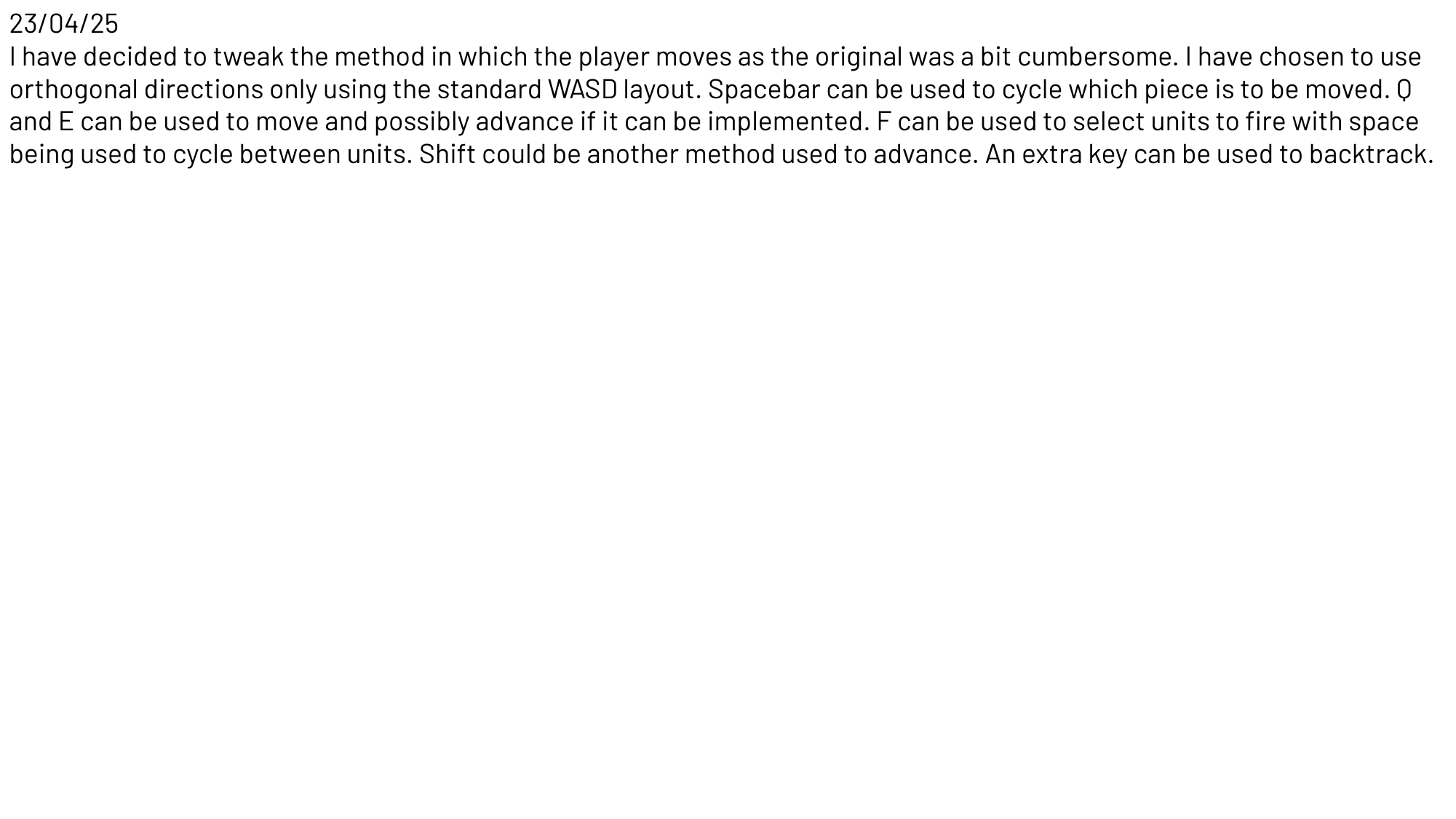

23/04/25
I have decided to tweak the method in which the player moves as the original was a bit cumbersome. I have chosen to use orthogonal directions only using the standard WASD layout. Spacebar can be used to cycle which piece is to be moved. Q and E can be used to move and possibly advance if it can be implemented. F can be used to select units to fire with space being used to cycle between units. Shift could be another method used to advance. An extra key can be used to backtrack.